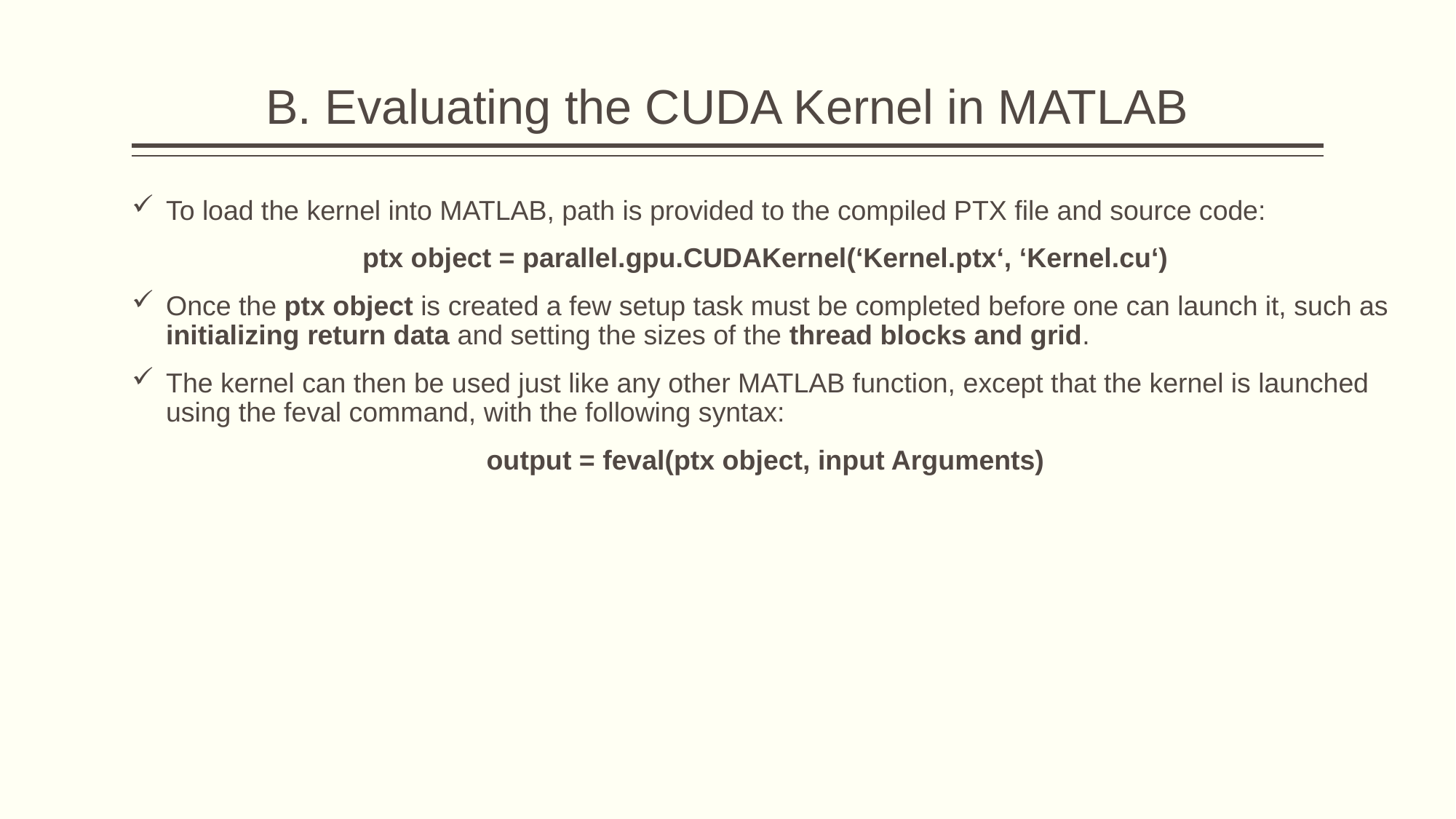

# B. Evaluating the CUDA Kernel in MATLAB
To load the kernel into MATLAB, path is provided to the compiled PTX file and source code:
ptx object = parallel.gpu.CUDAKernel(‘Kernel.ptx‘, ‘Kernel.cu‘)
Once the ptx object is created a few setup task must be completed before one can launch it, such as initializing return data and setting the sizes of the thread blocks and grid.
The kernel can then be used just like any other MATLAB function, except that the kernel is launched using the feval command, with the following syntax:
output = feval(ptx object, input Arguments)